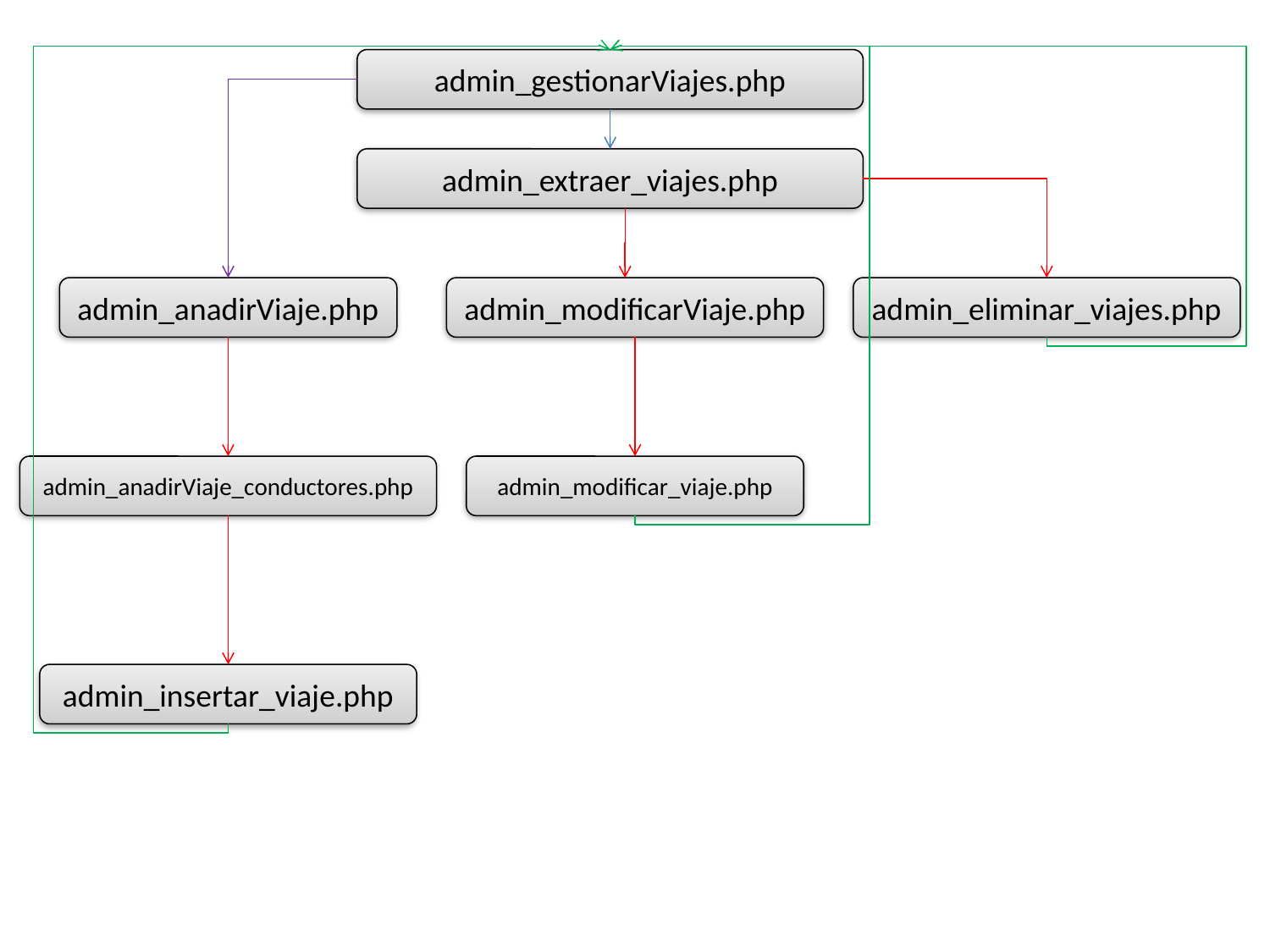

admin_gestionarViajes.php
admin_extraer_viajes.php
admin_anadirViaje.php
admin_modificarViaje.php
admin_eliminar_viajes.php
admin_anadirViaje_conductores.php
admin_modificar_viaje.php
admin_insertar_viaje.php